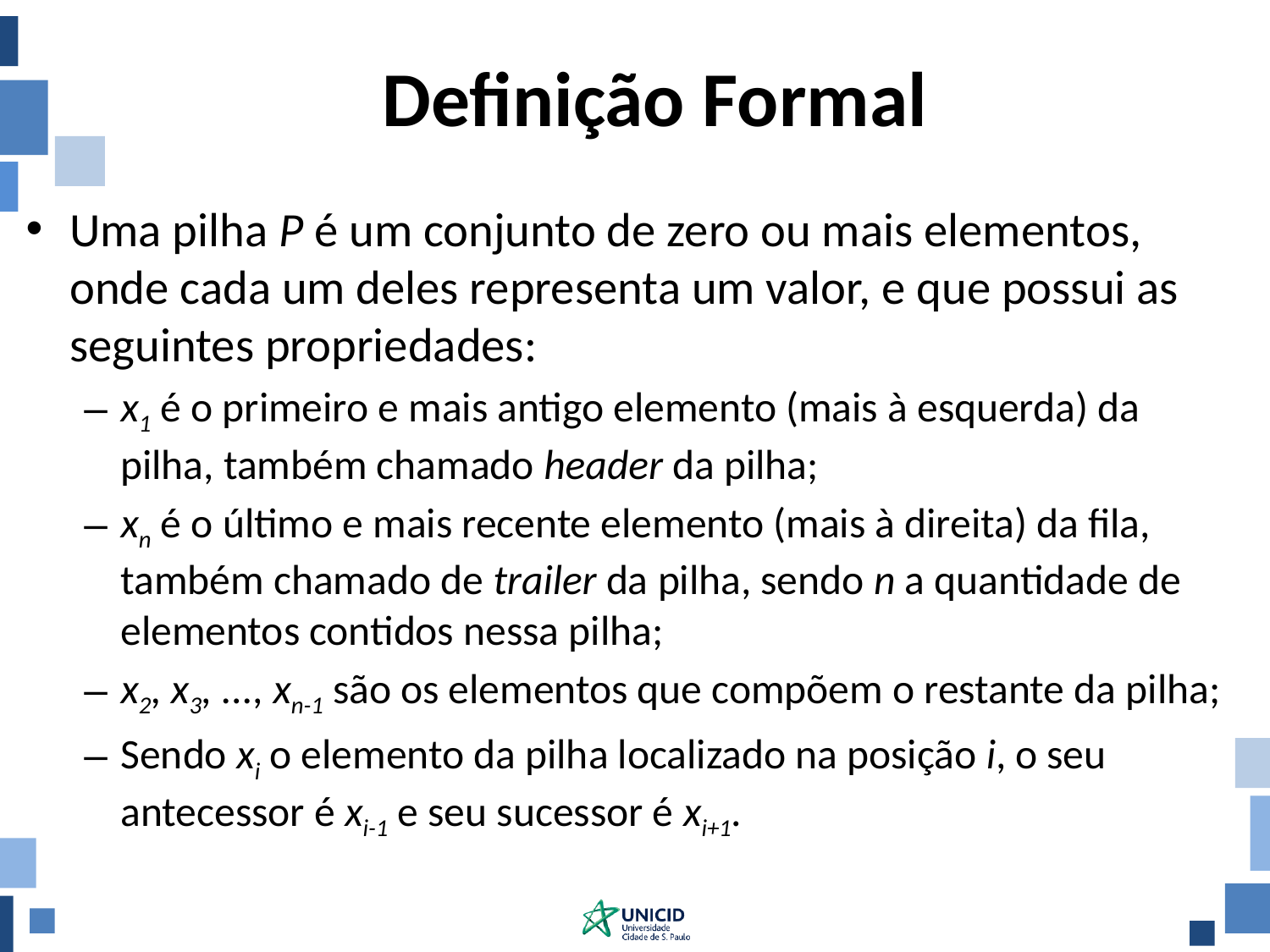

# Definição Formal
Uma pilha P é um conjunto de zero ou mais elementos, onde cada um deles representa um valor, e que possui as seguintes propriedades:
x1 é o primeiro e mais antigo elemento (mais à esquerda) da pilha, também chamado header da pilha;
xn é o último e mais recente elemento (mais à direita) da fila, também chamado de trailer da pilha, sendo n a quantidade de elementos contidos nessa pilha;
x2, x3, ..., xn-1 são os elementos que compõem o restante da pilha;
Sendo xi o elemento da pilha localizado na posição i, o seu antecessor é xi-1 e seu sucessor é xi+1.